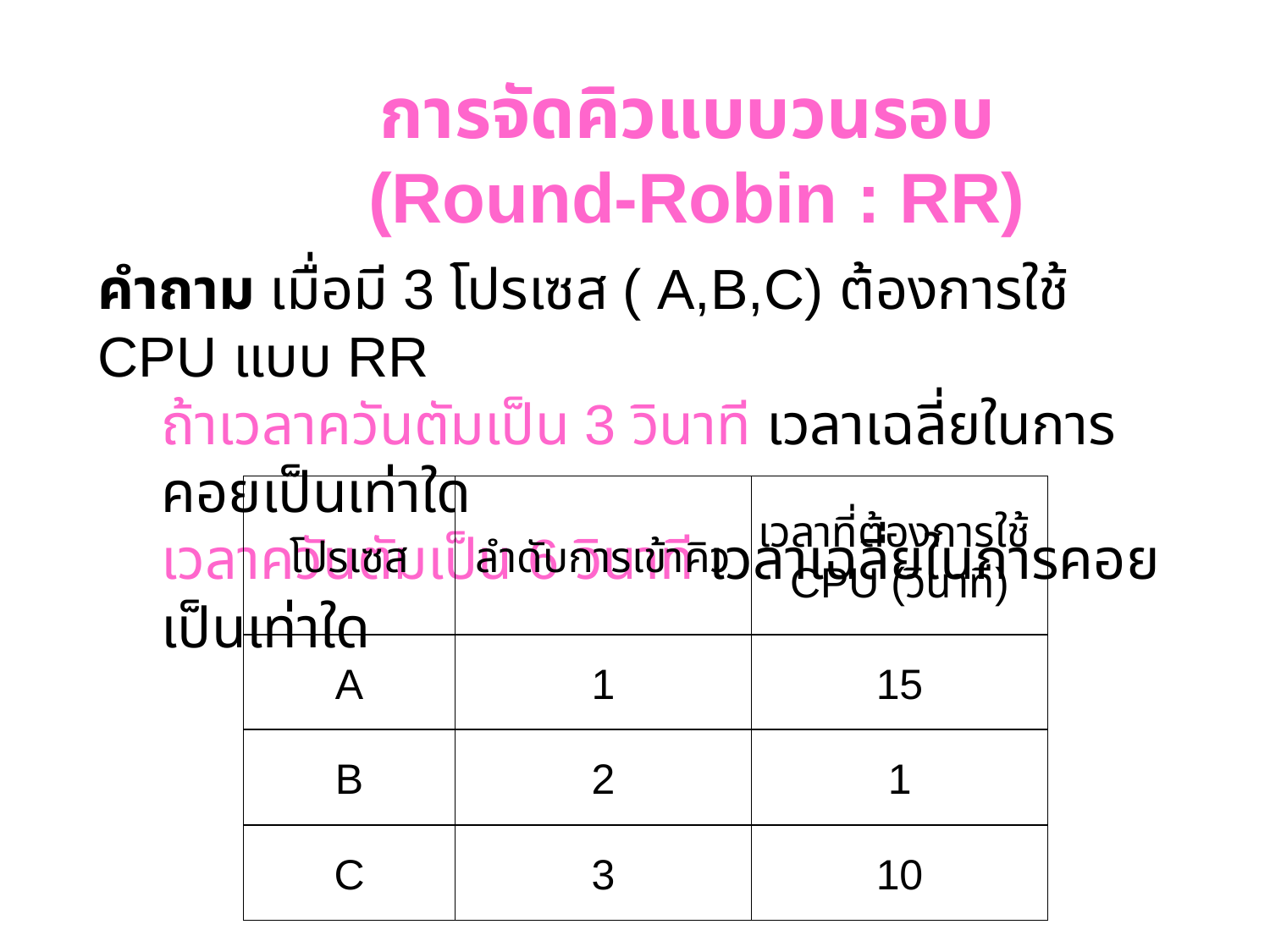

การจัดคิวแบบวนรอบ
 (Round-Robin : RR)
คำถาม เมื่อมี 3 โปรเซส ( A,B,C) ต้องการใช้ CPU แบบ RR
ถ้าเวลาควันตัมเป็น 3 วินาที เวลาเฉลี่ยในการคอยเป็นเท่าใด
เวลาควันตัมเป็น 6 วินาที เวลาเฉลี่ยในการคอยเป็นเท่าใด

โปรเซส
ลำดับการเข้าคิว
เวลาที่ต้องการใช้
CPU (วินาที)
A
1
15
B
2
1
C
3
10